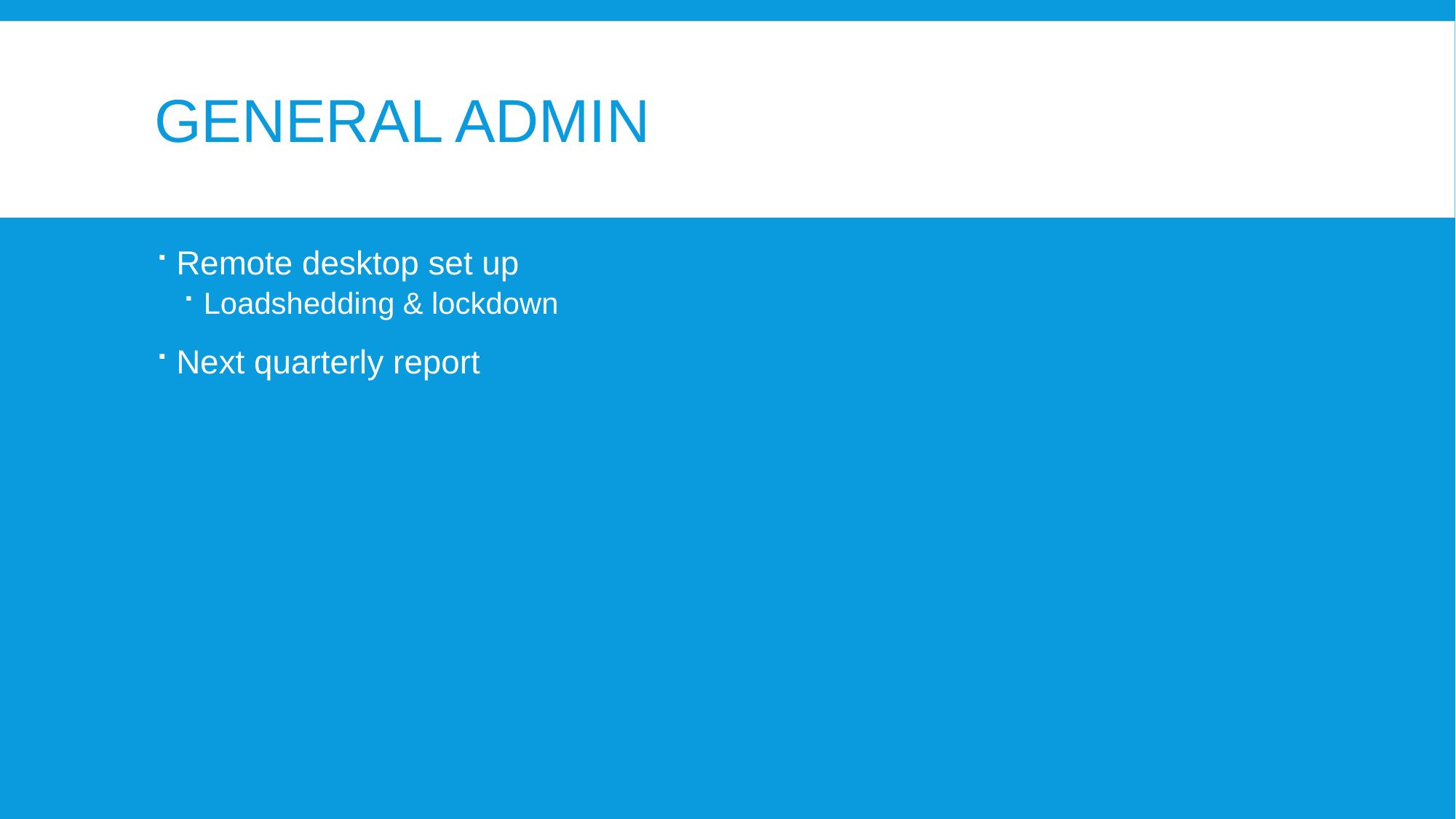

# General Admin
Remote desktop set up
Loadshedding & lockdown
Next quarterly report